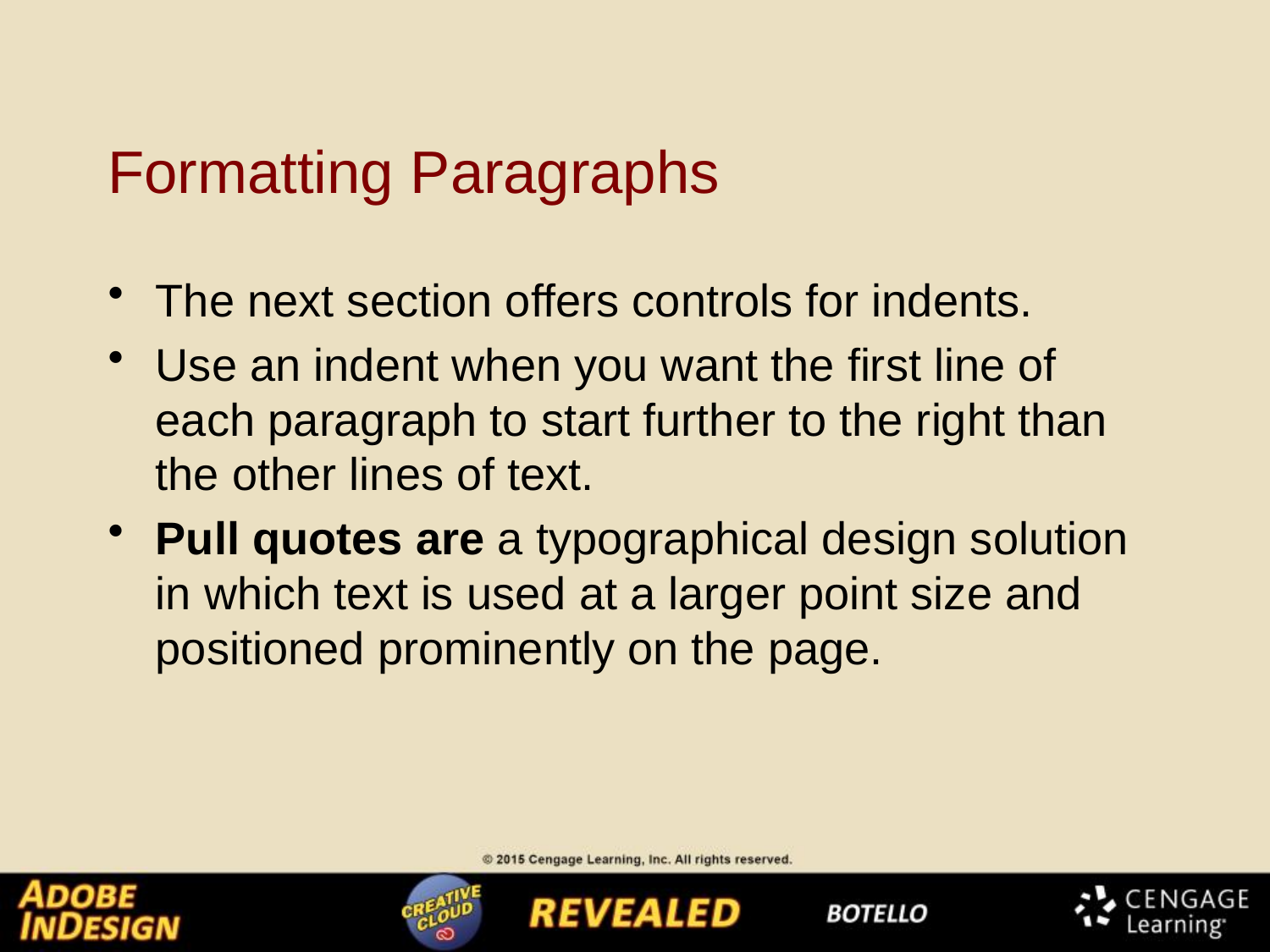

# Formatting Paragraphs
The next section offers controls for indents.
Use an indent when you want the first line of each paragraph to start further to the right than the other lines of text.
Pull quotes are a typographical design solution in which text is used at a larger point size and positioned prominently on the page.